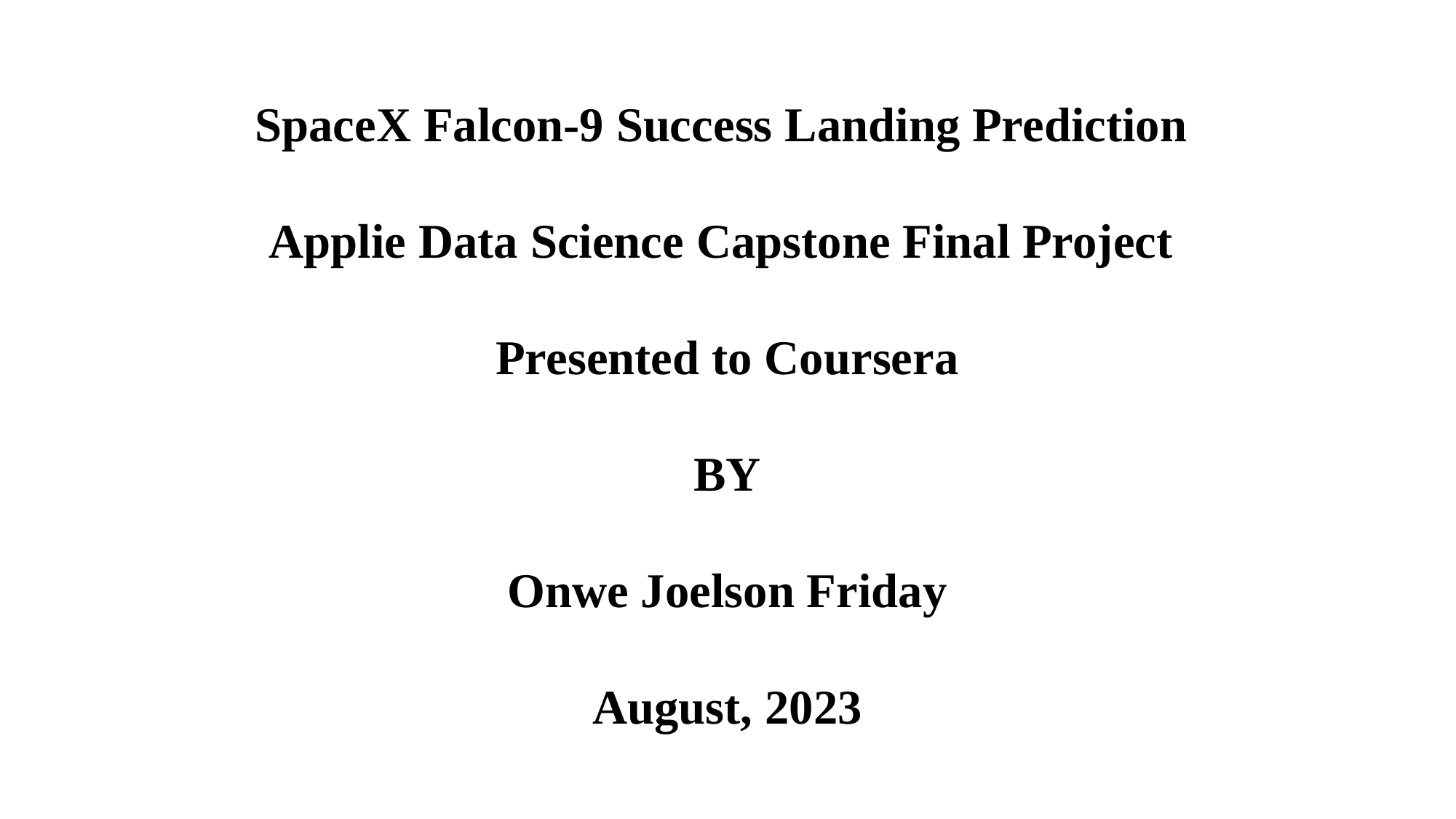

SpaceX Falcon-9 Success Landing Prediction
Applie Data Science Capstone Final Project
Presented to Coursera
BY
Onwe Joelson Friday
August, 2023